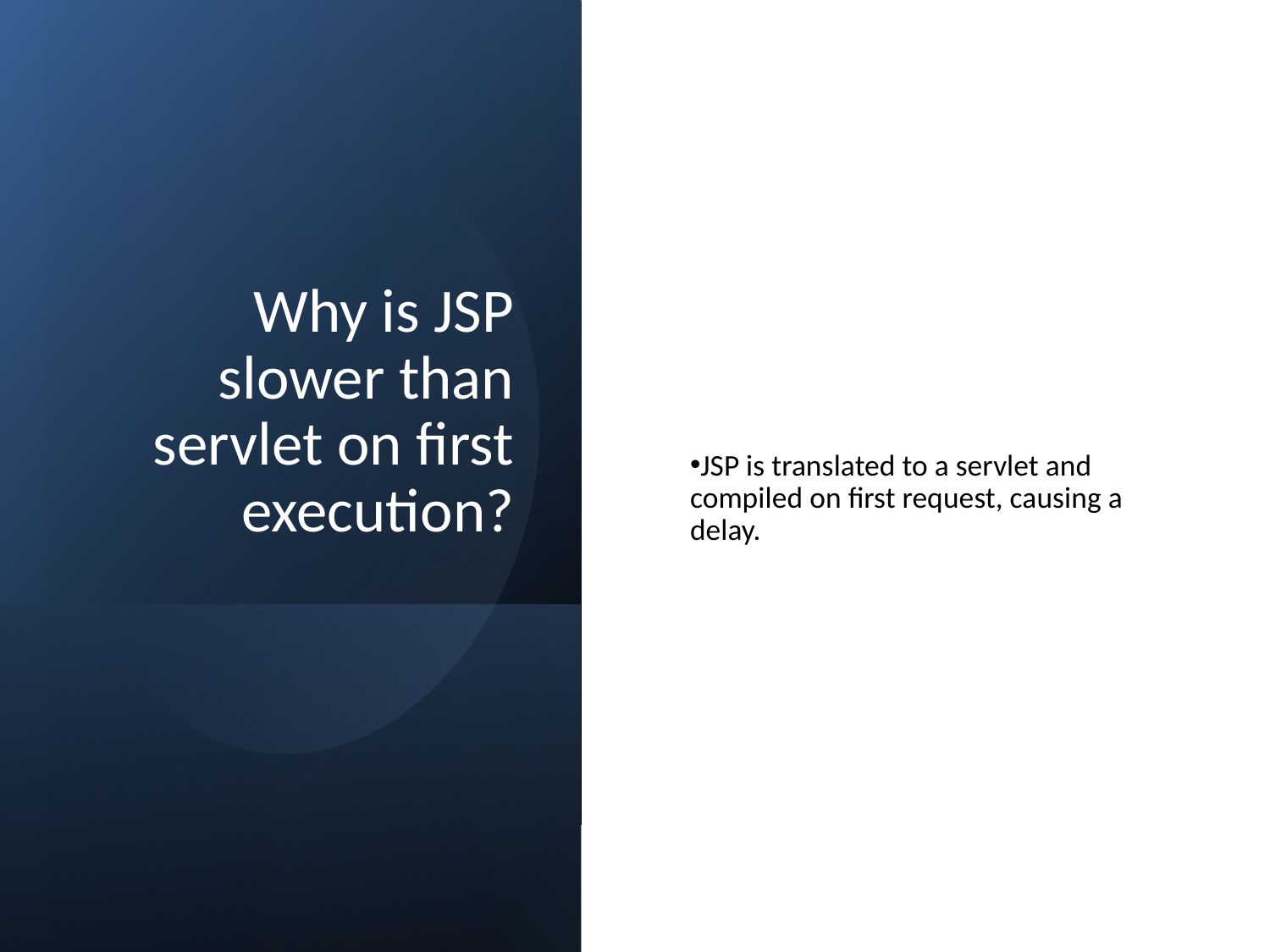

# Why is JSP slower than servlet on first execution?

JSP is translated to a servlet and compiled on first request, causing a delay.